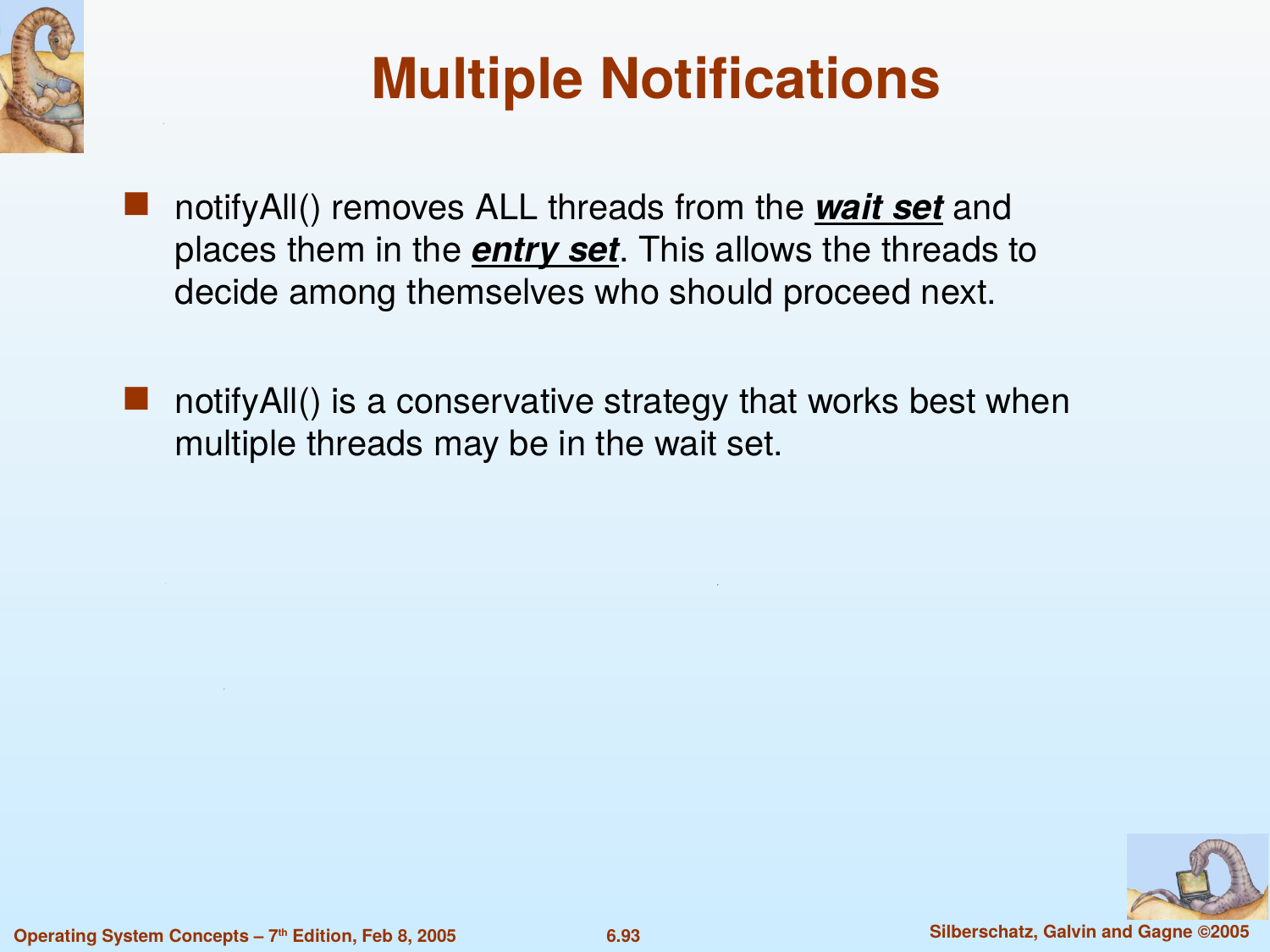

Multiple Notifications
notifyAll() removes ALL threads from the wait set and places them in the entry set. This allows the threads to decide among themselves who should proceed next.

notifyAll() is a conservative strategy that works best when multiple threads may be in the wait set.